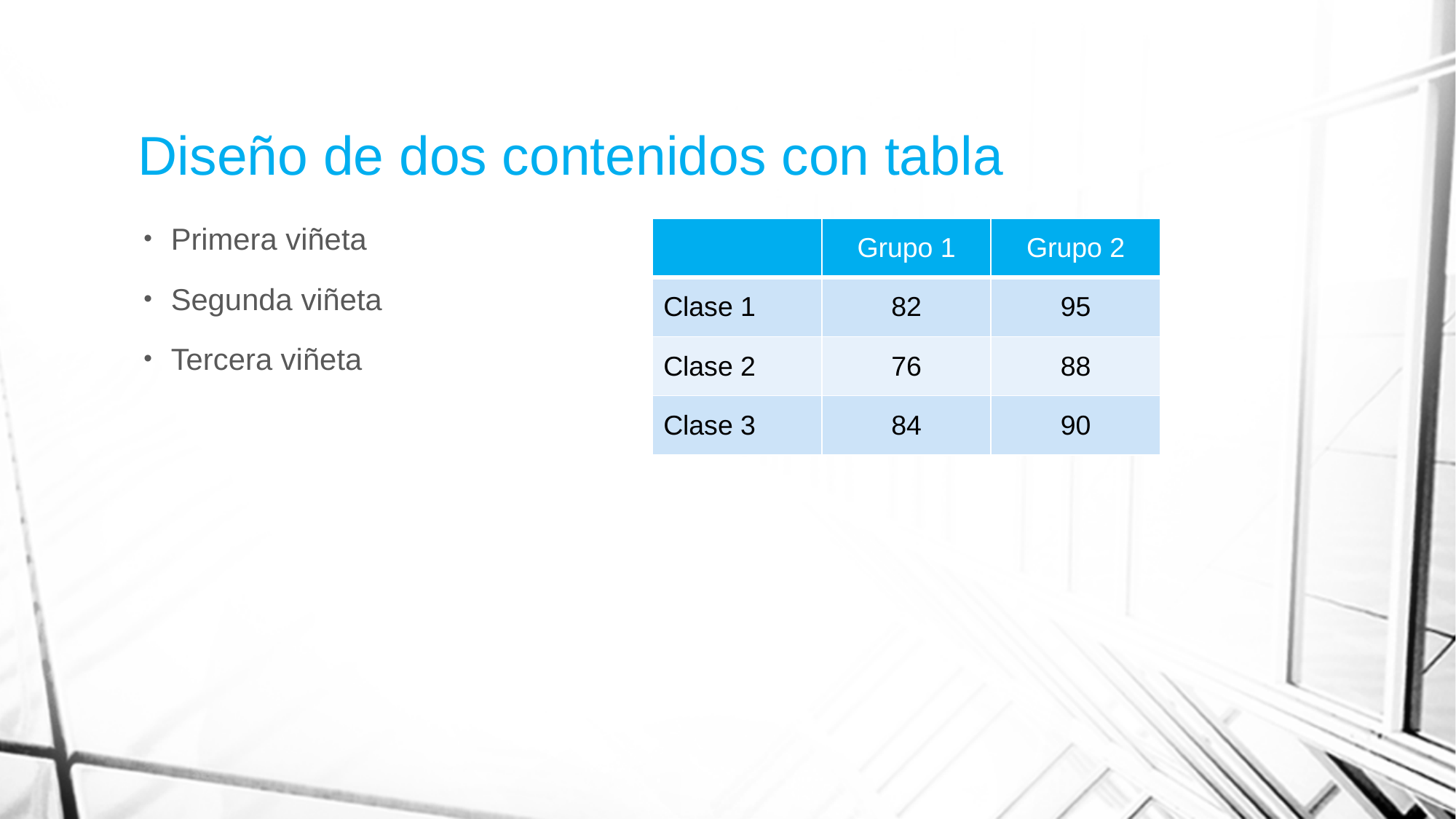

# Diseño de dos contenidos con tabla
Primera viñeta
Segunda viñeta
Tercera viñeta
|  | Grupo 1 | Grupo 2 |
| --- | --- | --- |
| Clase 1 | 82 | 95 |
| Clase 2 | 76 | 88 |
| Clase 3 | 84 | 90 |